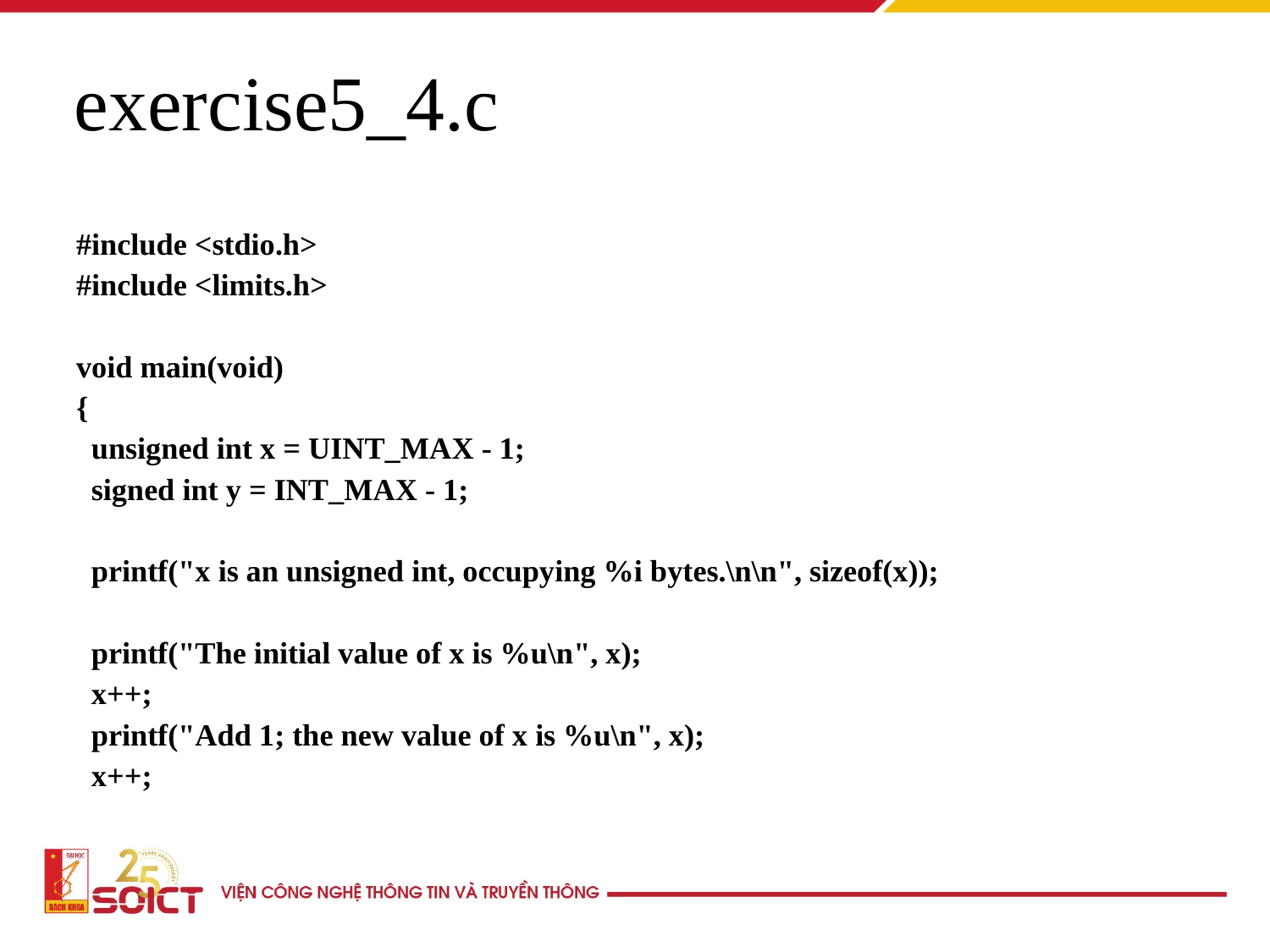

exercise5_4.c
#include <stdio.h>
#include <limits.h>

void main(void)
{
  unsigned int x = UINT_MAX - 1;
  signed int y = INT_MAX - 1;

  printf("x is an unsigned int, occupying %i bytes.\n\n", sizeof(x));

  printf("The initial value of x is %u\n", x);
  x++;
  printf("Add 1; the new value of x is %u\n", x);
  x++;